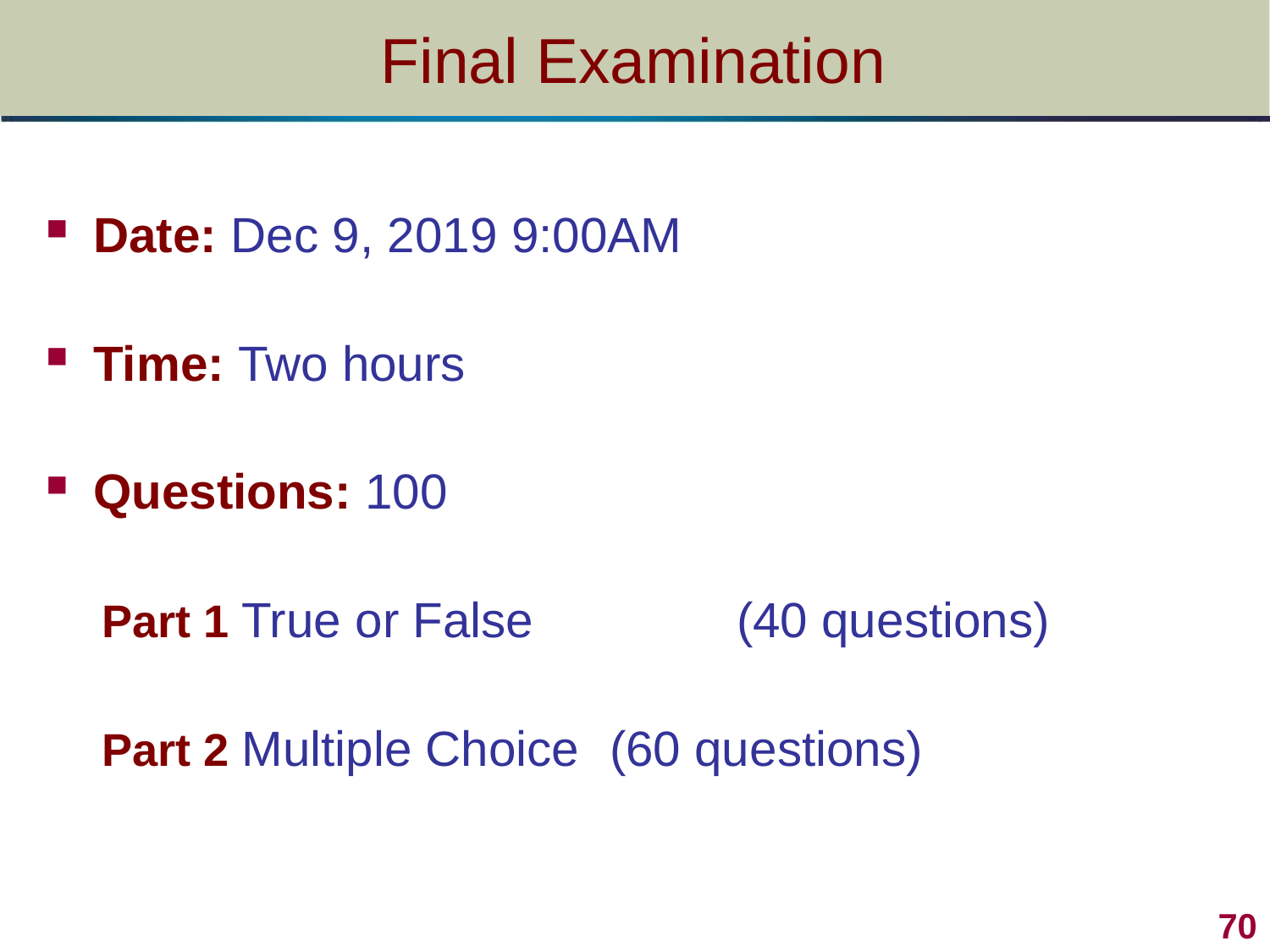

# Final Examination
Date: Dec 9, 2019 9:00AM
Time: Two hours
Questions: 100
Part 1 True or False 		(40 questions)
Part 2 Multiple Choice	(60 questions)
70